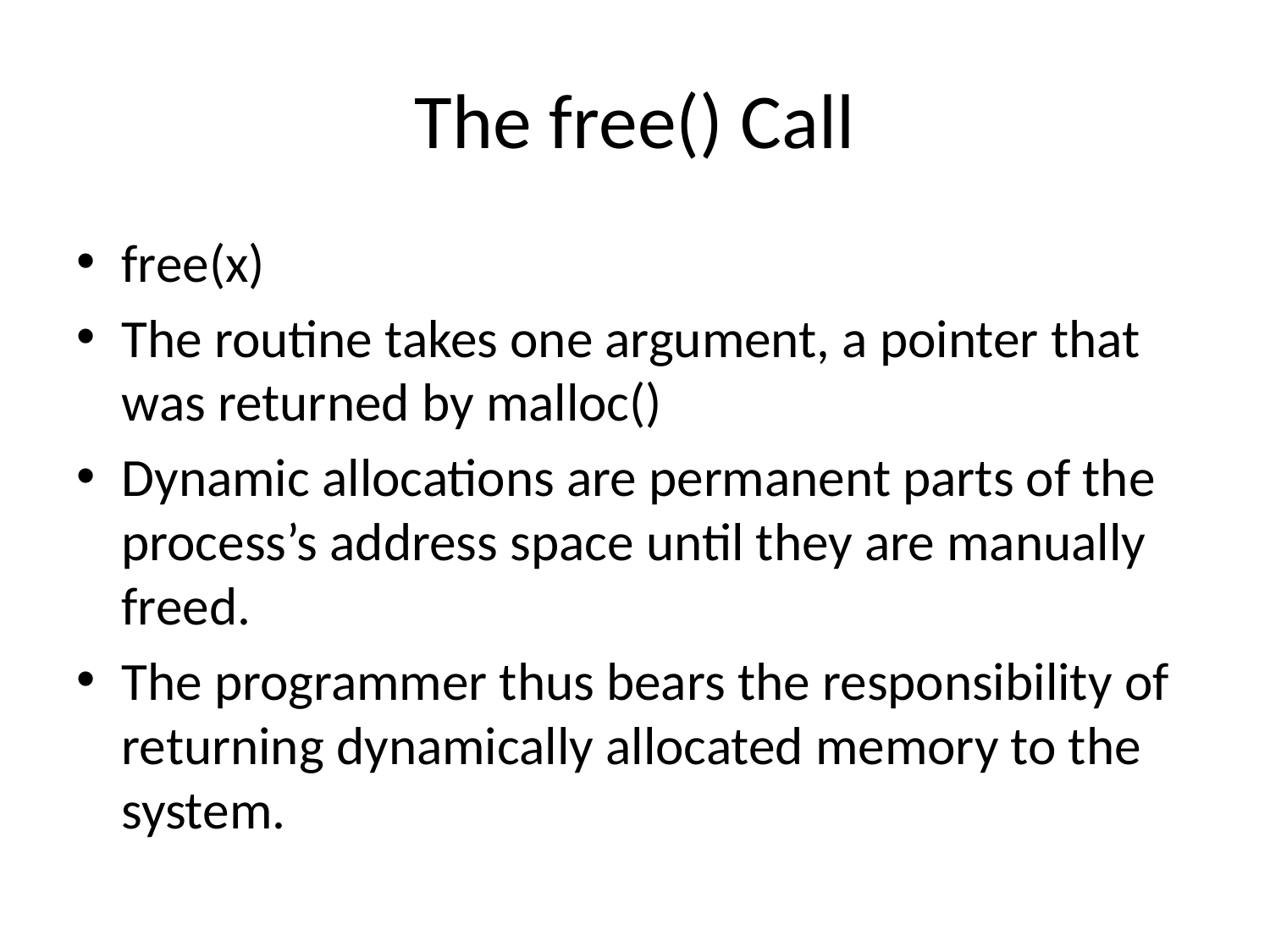

# The free() Call
free(x)
The routine takes one argument, a pointer that was returned by malloc()
Dynamic allocations are permanent parts of the process’s address space until they are manually freed.
The programmer thus bears the responsibility of returning dynamically allocated memory to the system.